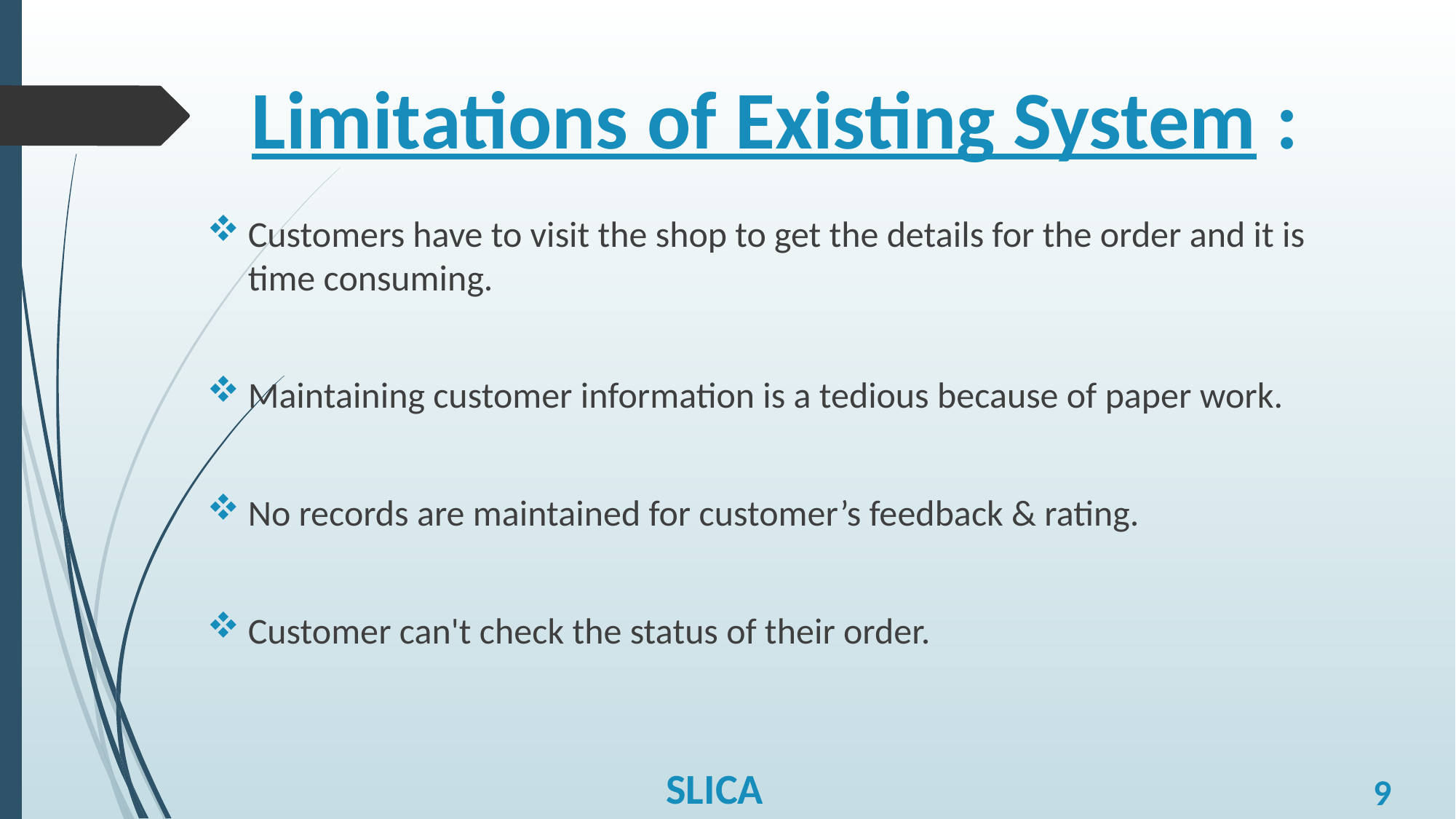

# Limitations of Existing System :
Customers have to visit the shop to get the details for the order and it is time consuming.

Maintaining customer information is a tedious because of paper work.

No records are maintained for customer’s feedback & rating.

Customer can't check the status of their order.
SLICA
9